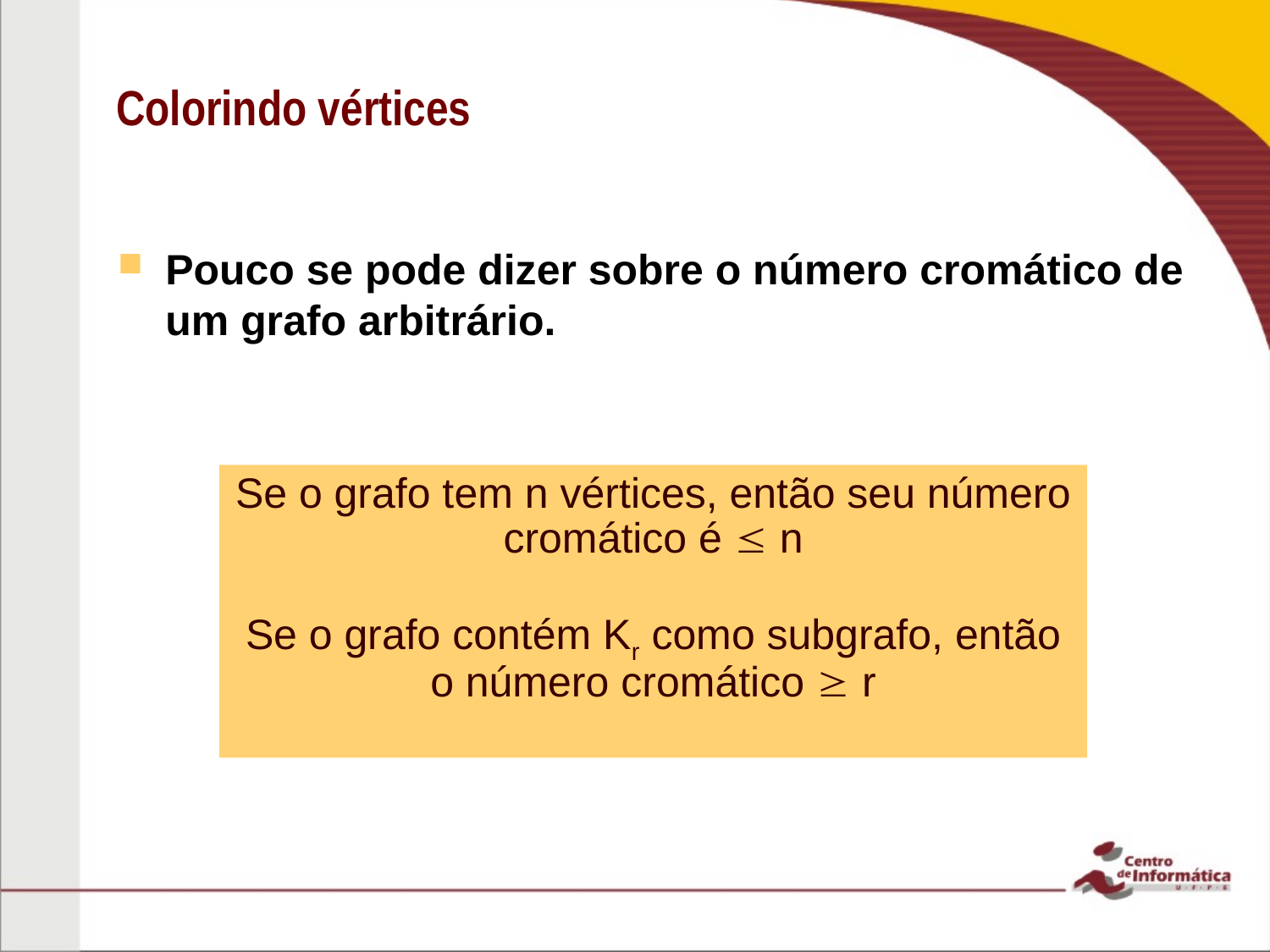

# Colorindo vértices
Pouco se pode dizer sobre o número cromático de um grafo arbitrário.

Se o grafo tem n vértices, então seu número cromático é ≤ n

Se o grafo contém Kr como subgrafo, então o número cromático ≥ r